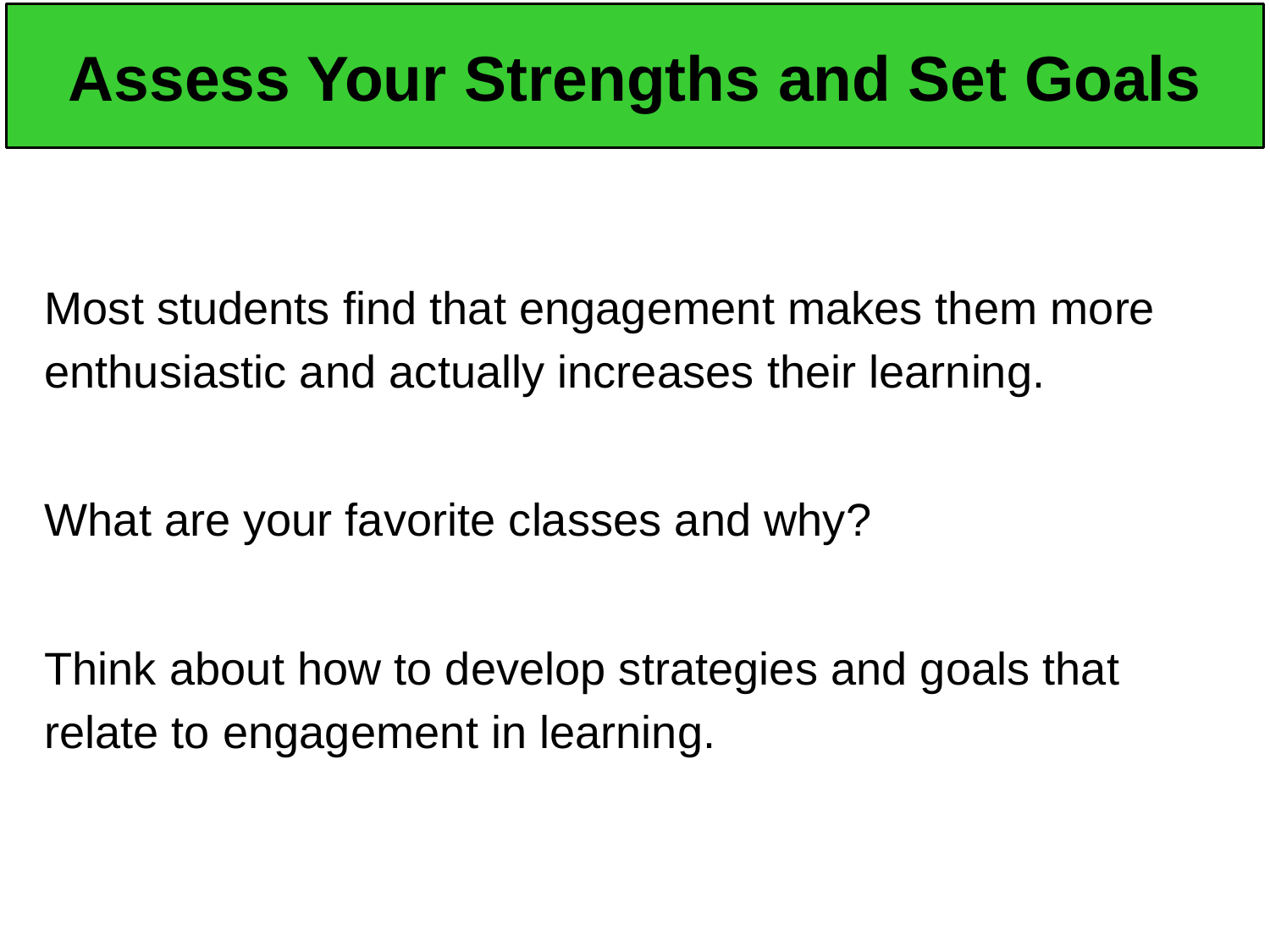

# Assess Your Strengths and Set Goals
Most students find that engagement makes them more enthusiastic and actually increases their learning.

What are your favorite classes and why?

Think about how to develop strategies and goals that relate to engagement in learning.